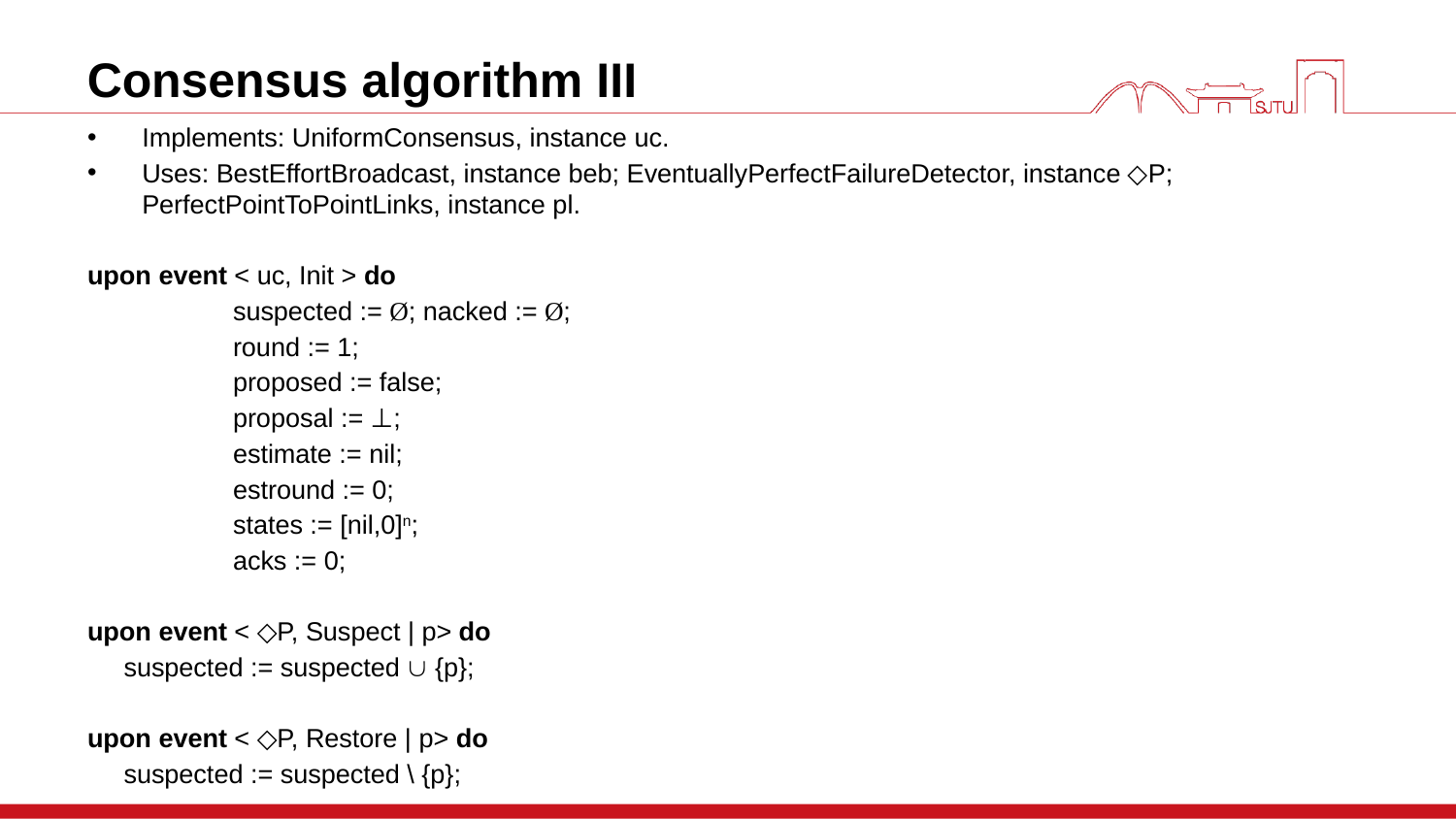

# Consensus algorithm III
Implements: UniformConsensus, instance uc.
Uses: BestEffortBroadcast, instance beb; EventuallyPerfectFailureDetector, instance ◇P; PerfectPointToPointLinks, instance pl.

upon event < uc, Init > do
	suspected := Ø; nacked := Ø;
	round := 1;
	proposed := false;
	proposal := ⊥;
	estimate := nil;
	estround := 0;
	states := [nil,0]n;
	acks := 0;

upon event < ◇P, Suspect | p> do
     suspected := suspected ∪ {p};

upon event < ◇P, Restore | p> do
     suspected := suspected \ {p};